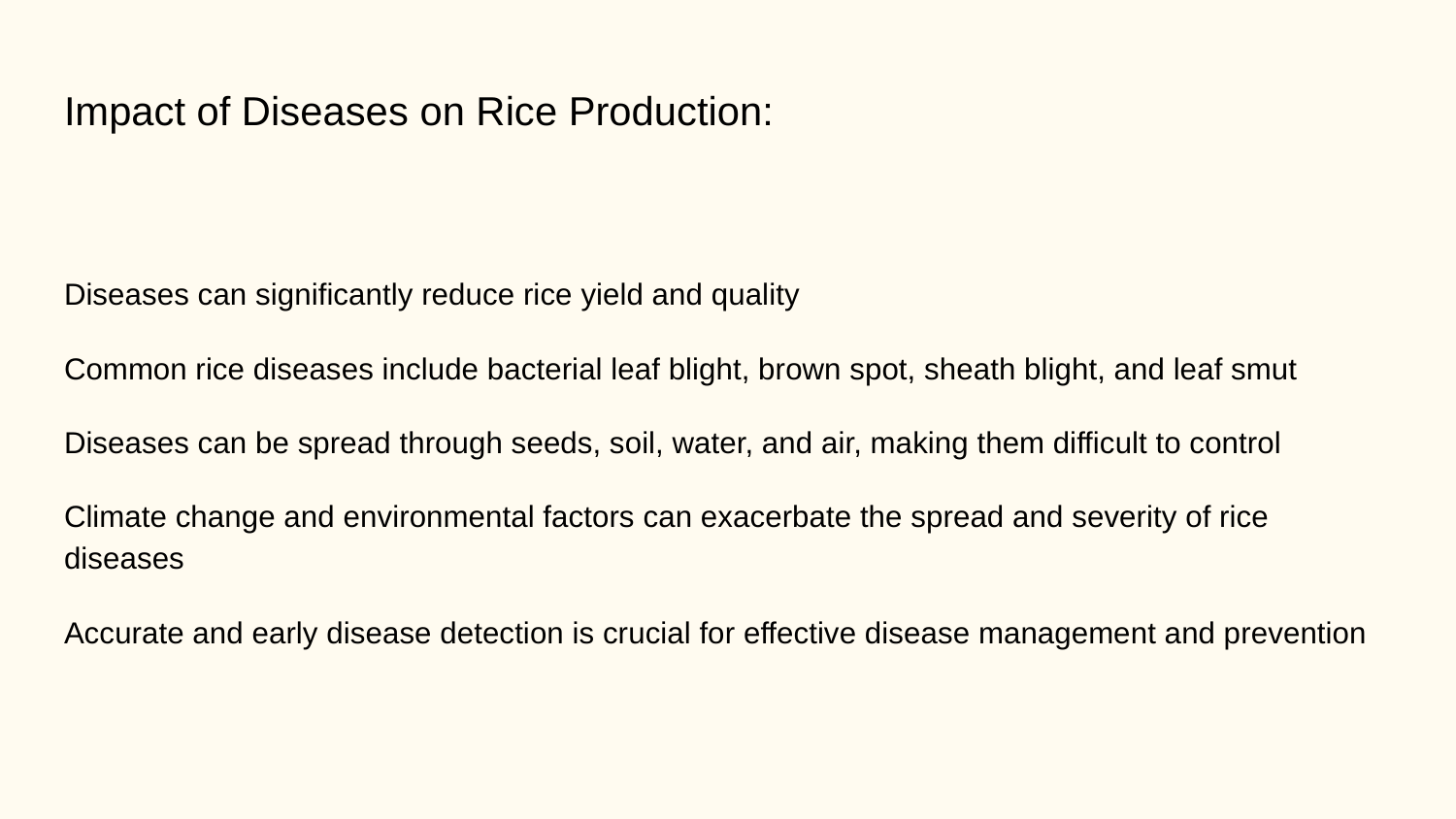

# Impact of Diseases on Rice Production:

Diseases can significantly reduce rice yield and quality
Common rice diseases include bacterial leaf blight, brown spot, sheath blight, and leaf smut
Diseases can be spread through seeds, soil, water, and air, making them difficult to control
Climate change and environmental factors can exacerbate the spread and severity of rice diseases
Accurate and early disease detection is crucial for effective disease management and prevention